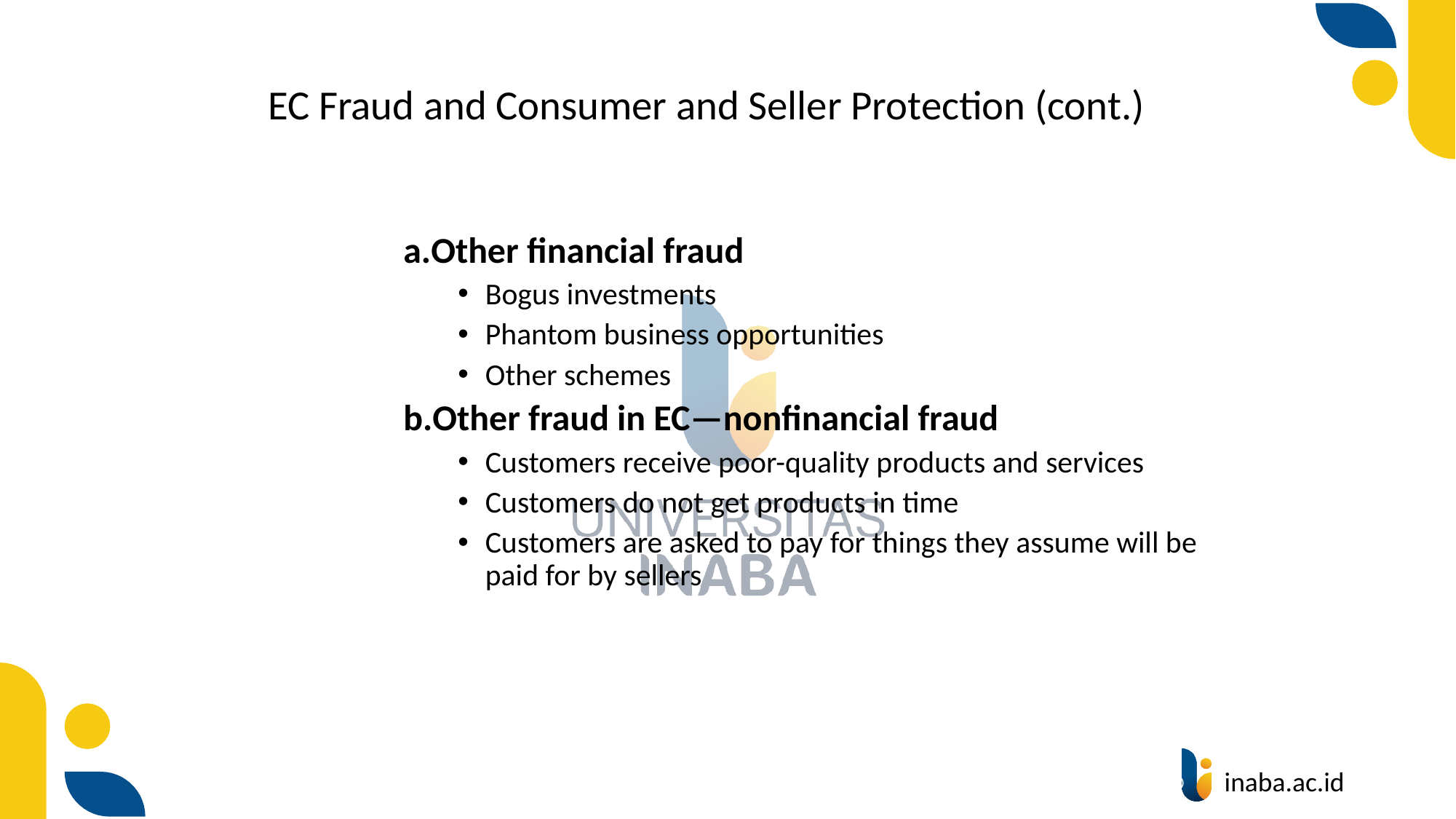

# EC Fraud and Consumer and Seller Protection (cont.)
Other financial fraud
Bogus investments
Phantom business opportunities
Other schemes
Other fraud in EC—nonfinancial fraud
Customers receive poor-quality products and services
Customers do not get products in time
Customers are asked to pay for things they assume will be paid for by sellers
54
© Prentice Hall 2020